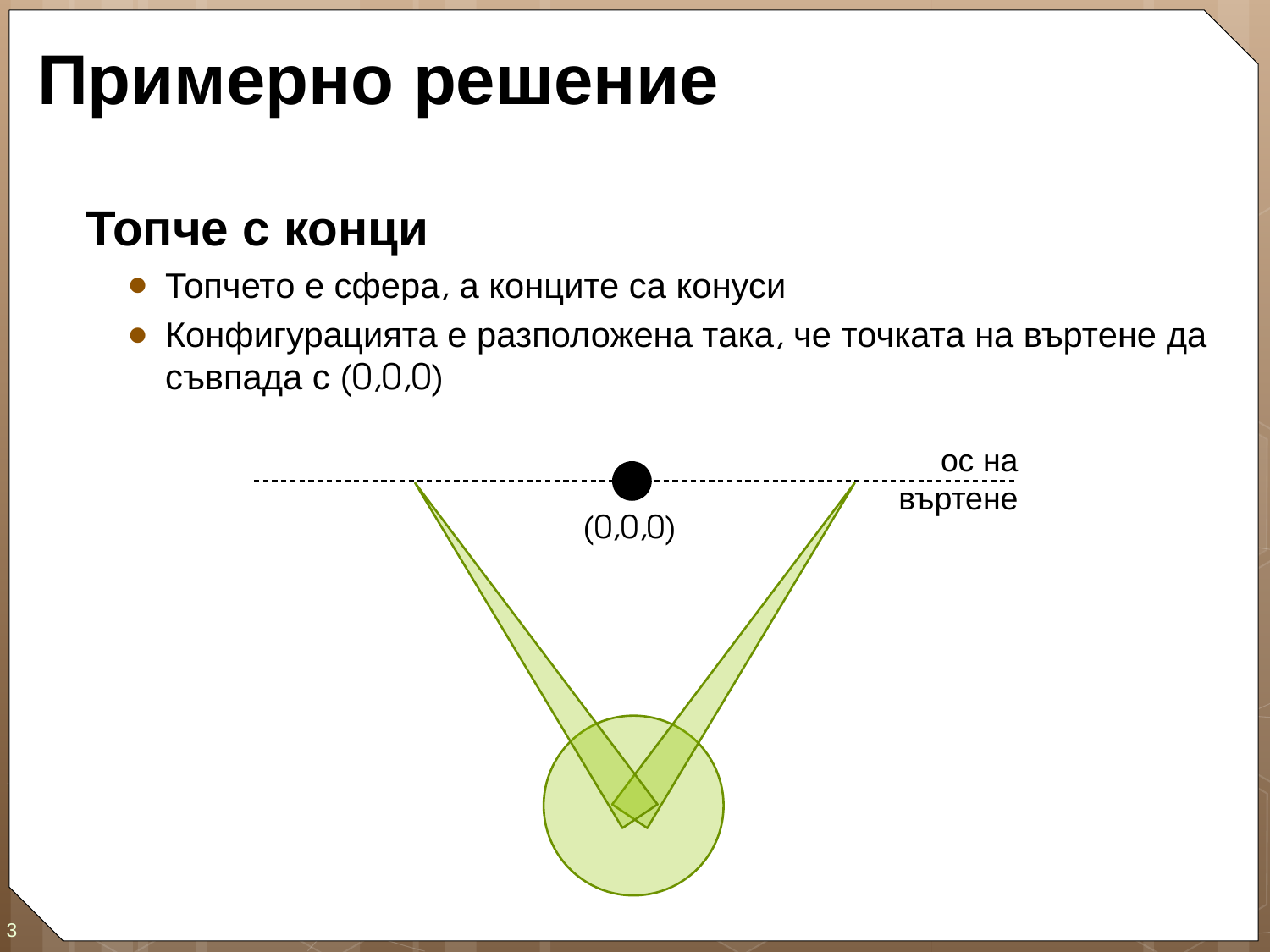

# Примерно решение
Топче с конци
Топчето е сфера, а конците са конуси
Конфигурацията е разположена така, че точката на въртене да съвпада с (0,0,0)
ос на въртене

(0,0,0)